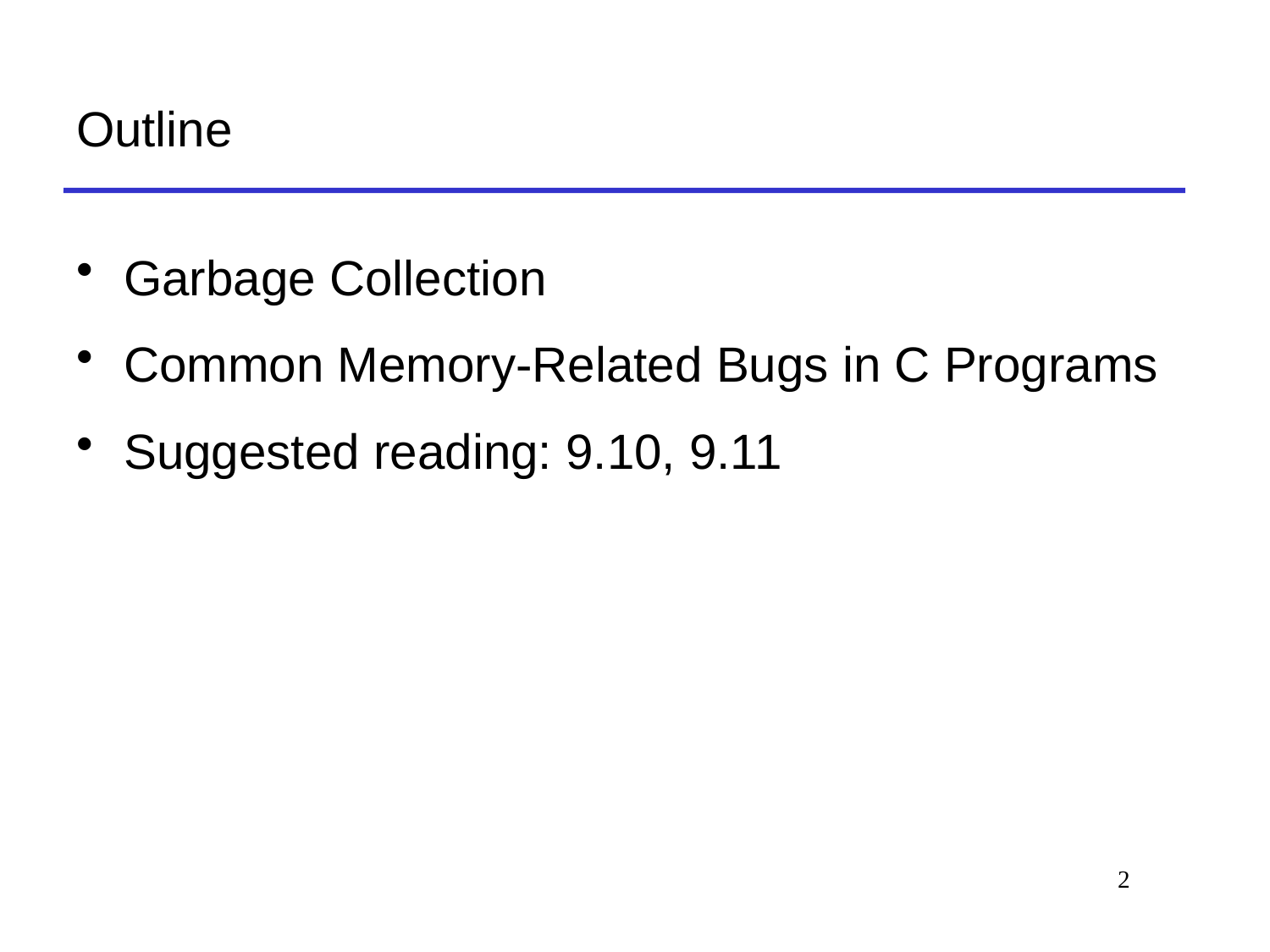

# Outline
Garbage Collection
Common Memory-Related Bugs in C Programs
Suggested reading: 9.10, 9.11
2